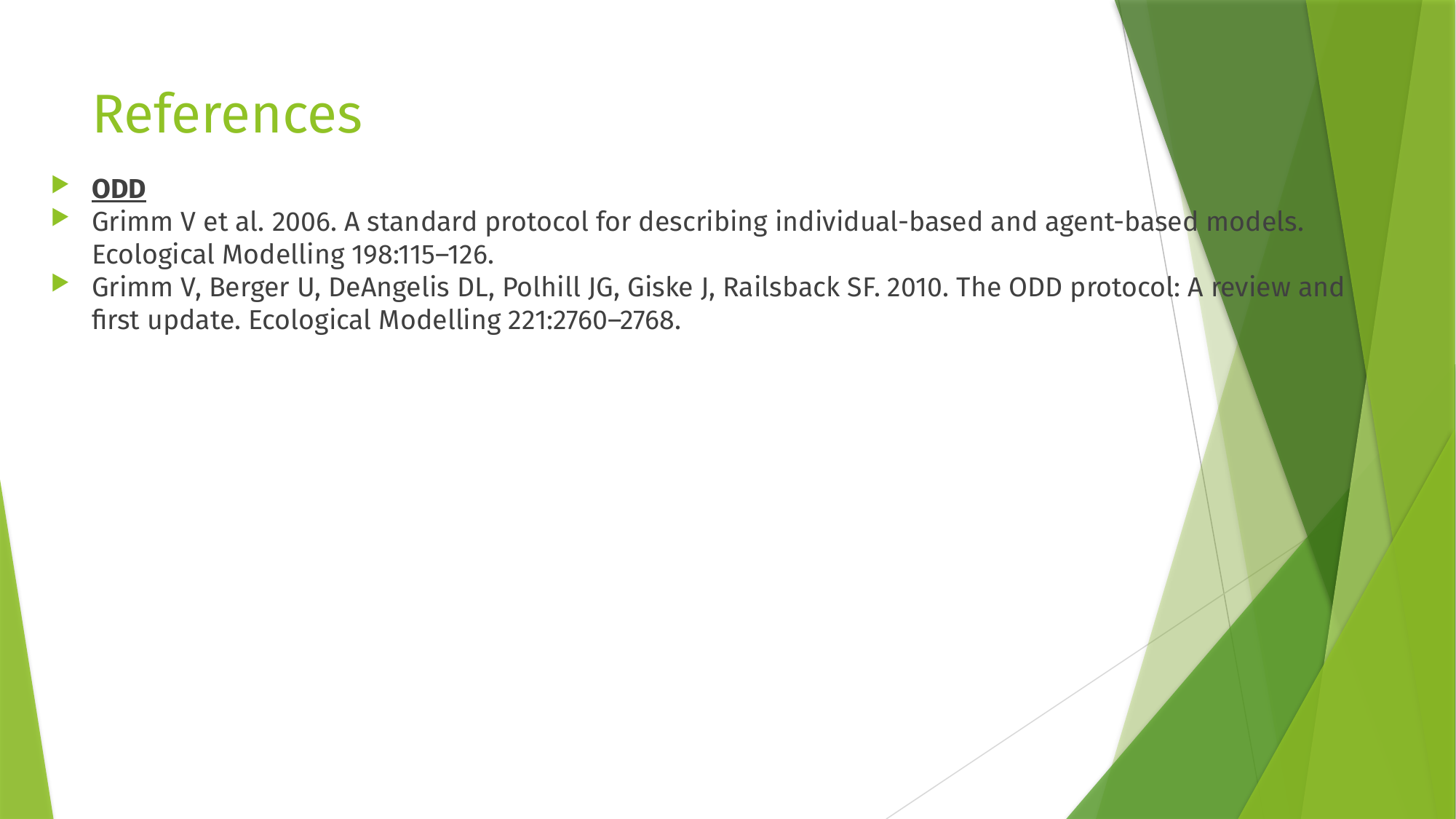

# References
ODD
Grimm V et al. 2006. A standard protocol for describing individual-based and agent-based models. Ecological Modelling 198:115–126.
Grimm V, Berger U, DeAngelis DL, Polhill JG, Giske J, Railsback SF. 2010. The ODD protocol: A review and first update. Ecological Modelling 221:2760–2768.